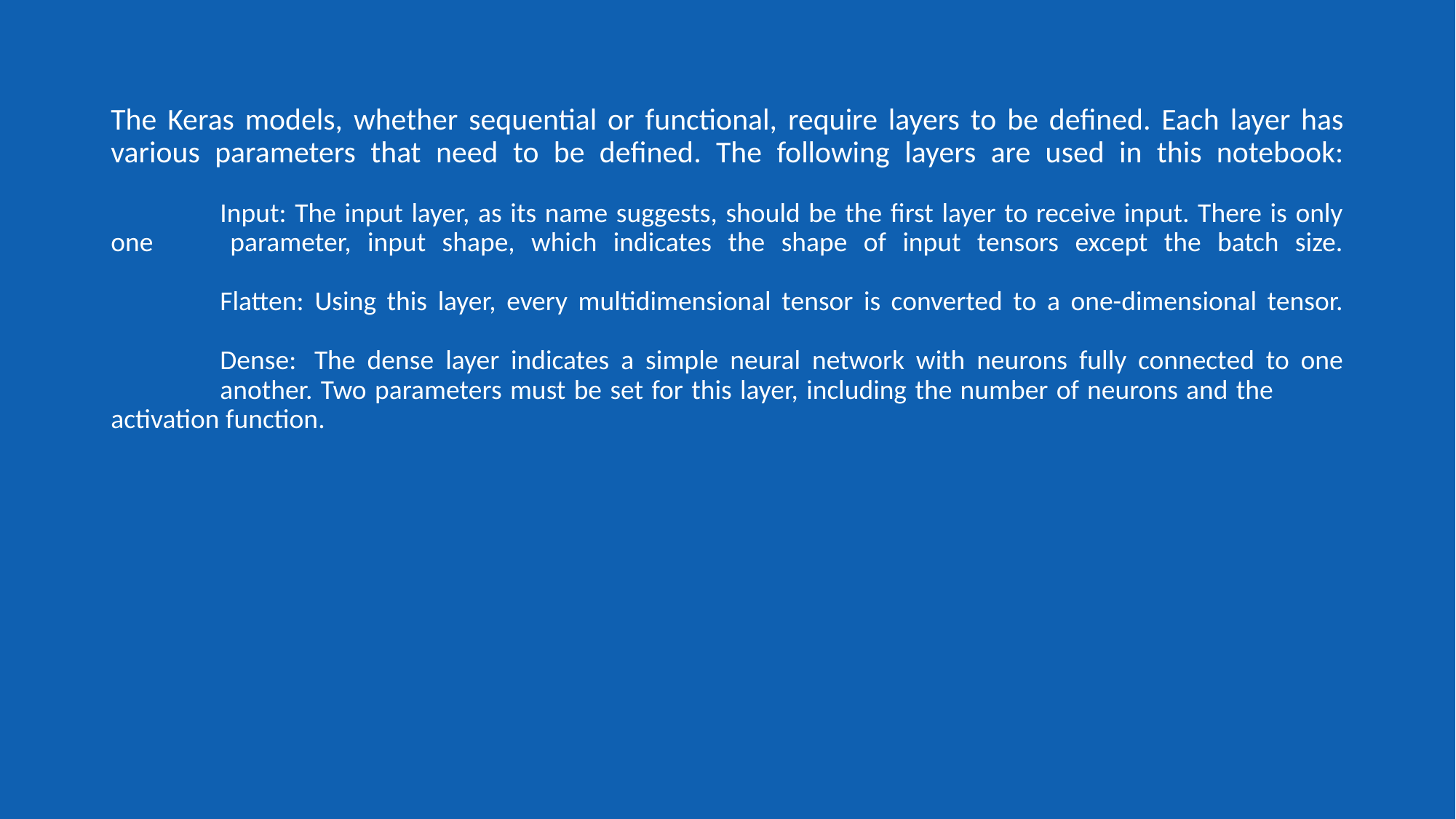

# The Keras models, whether sequential or functional, require layers to be defined. Each layer has various parameters that need to be defined. The following layers are used in this notebook: Input: The input layer, as its name suggests, should be the first layer to receive input. There is only one 	parameter, input shape, which indicates the shape of input tensors except the batch size. Flatten: Using this layer, every multidimensional tensor is converted to a one-dimensional tensor. Dense:  The dense layer indicates a simple neural network with neurons fully connected to one another. Two parameters must be set for this layer, including the number of neurons and the 	activation function.